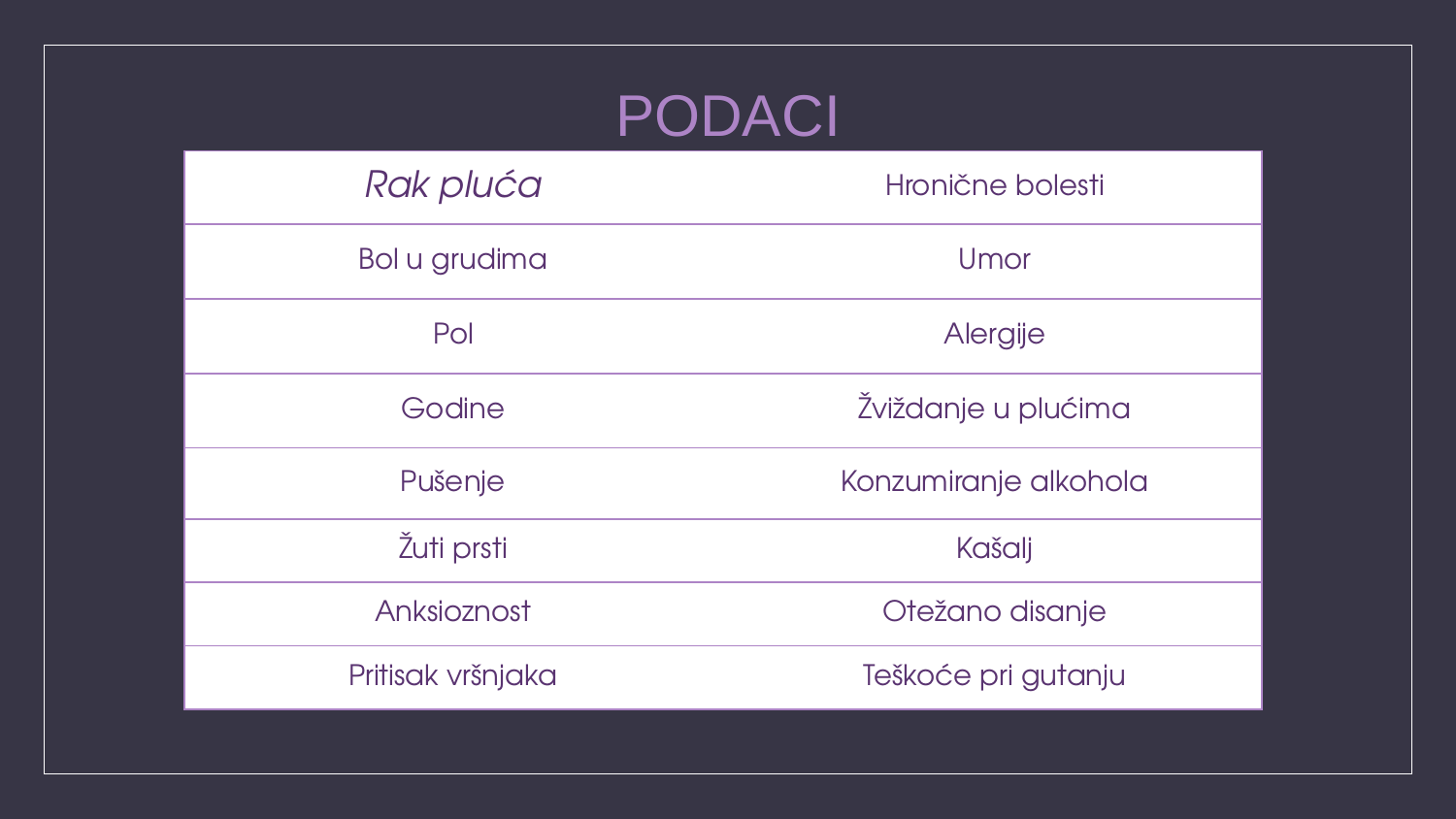

# PODACI
| Rak pluća | Hronične bolesti |
| --- | --- |
| Bol u grudima | Umor |
| Pol | Alergije |
| Godine | Žviždanje u plućima |
| Pušenje | Konzumiranje alkohola |
| Žuti prsti | Kašalj |
| Anksioznost | Otežano disanje |
| Pritisak vršnjaka | Teškoće pri gutanju |